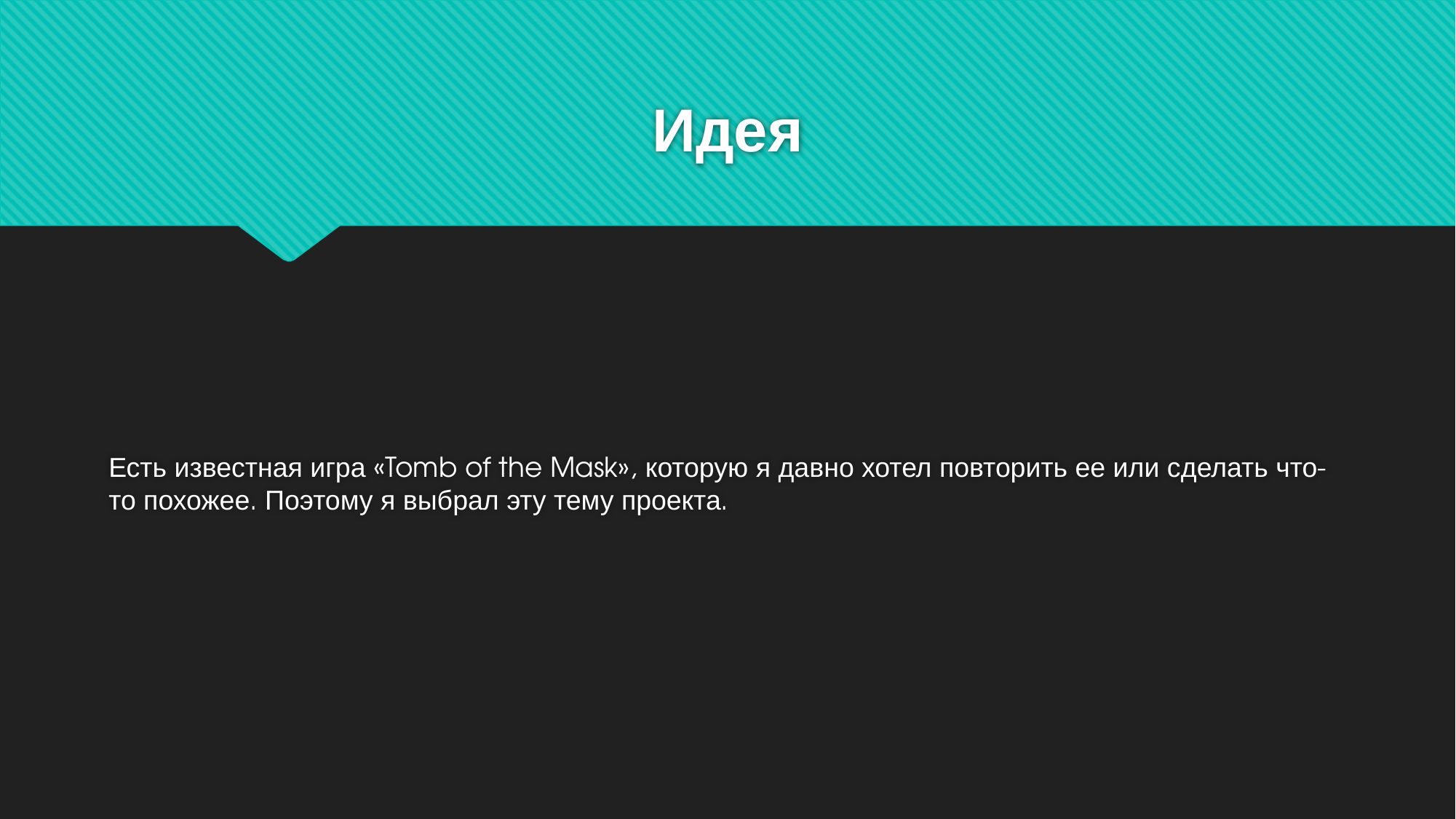

# Идея
Есть известная игра «Tomb of the Mask», которую я давно хотел повторить ее или сделать что-то похожее. Поэтому я выбрал эту тему проекта.